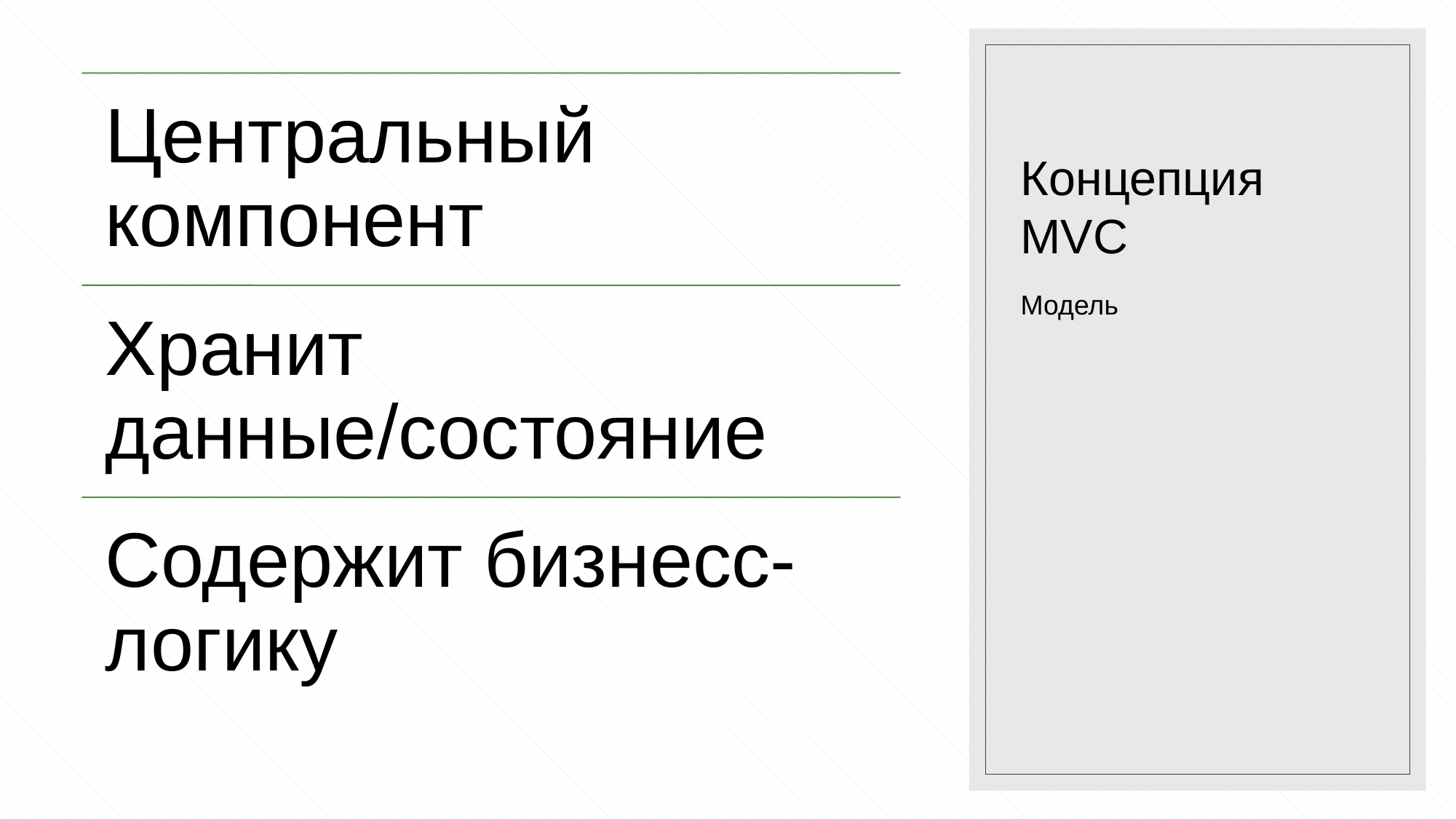

# Концепция MVC
Центральный компонент
Хранит данные/состояние
Содержит бизнесс-логику
Модель